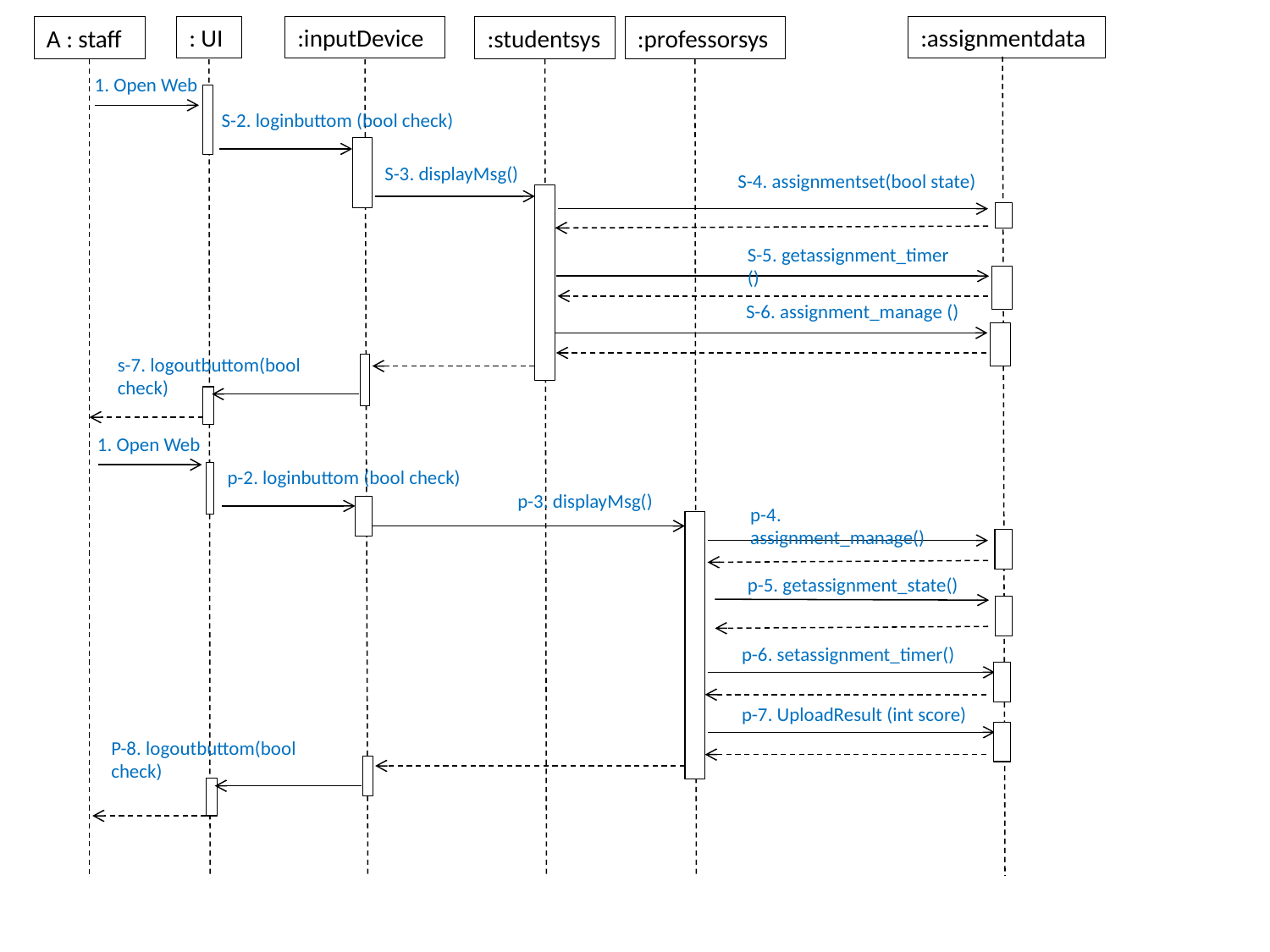

:assignmentdata
: UI
:inputDevice
A : staff
:studentsys
:professorsys
1. Open Web

S-2. loginbuttom (bool check)

S-3. displayMsg()
S-4. assignmentset(bool state)

S-5. getassignment_timer ()

S-6. assignment_manage ()

s-7. logoutbuttom(bool check)

1. Open Web
p-2. loginbuttom (bool check)

p-3. displayMsg()
p-4. assignment_manage()

p-5. getassignment_state()

p-6. setassignment_timer()

p-7. UploadResult (int score)

P-8. logoutbuttom(bool check)